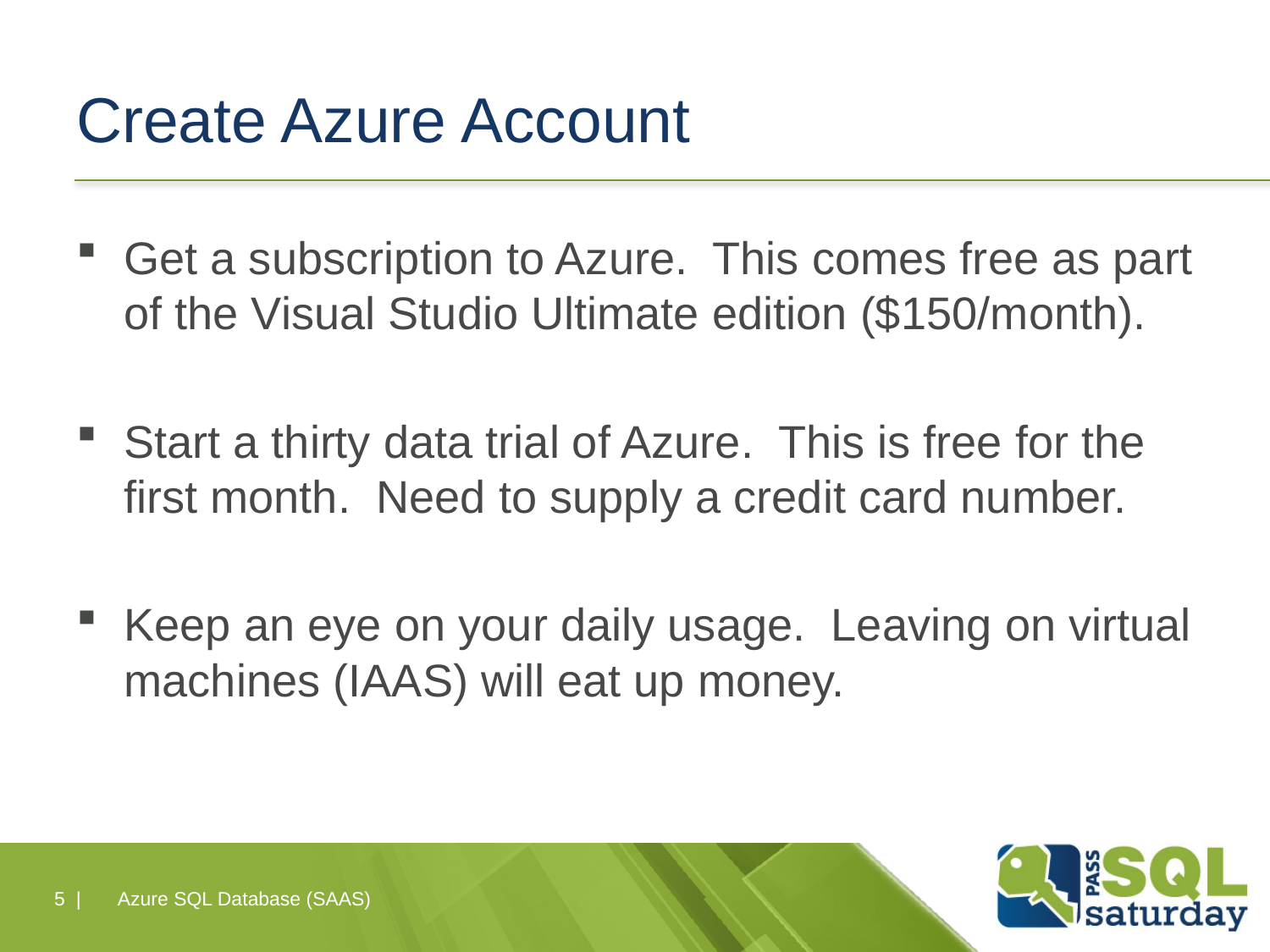

# Create Azure Account
Get a subscription to Azure.  This comes free as part of the Visual Studio Ultimate edition ($150/month).

Start a thirty data trial of Azure.  This is free for the first month.  Need to supply a credit card number.

Keep an eye on your daily usage.  Leaving on virtual machines (IAAS) will eat up money.

5  |
Azure SQL Database (SAAS)